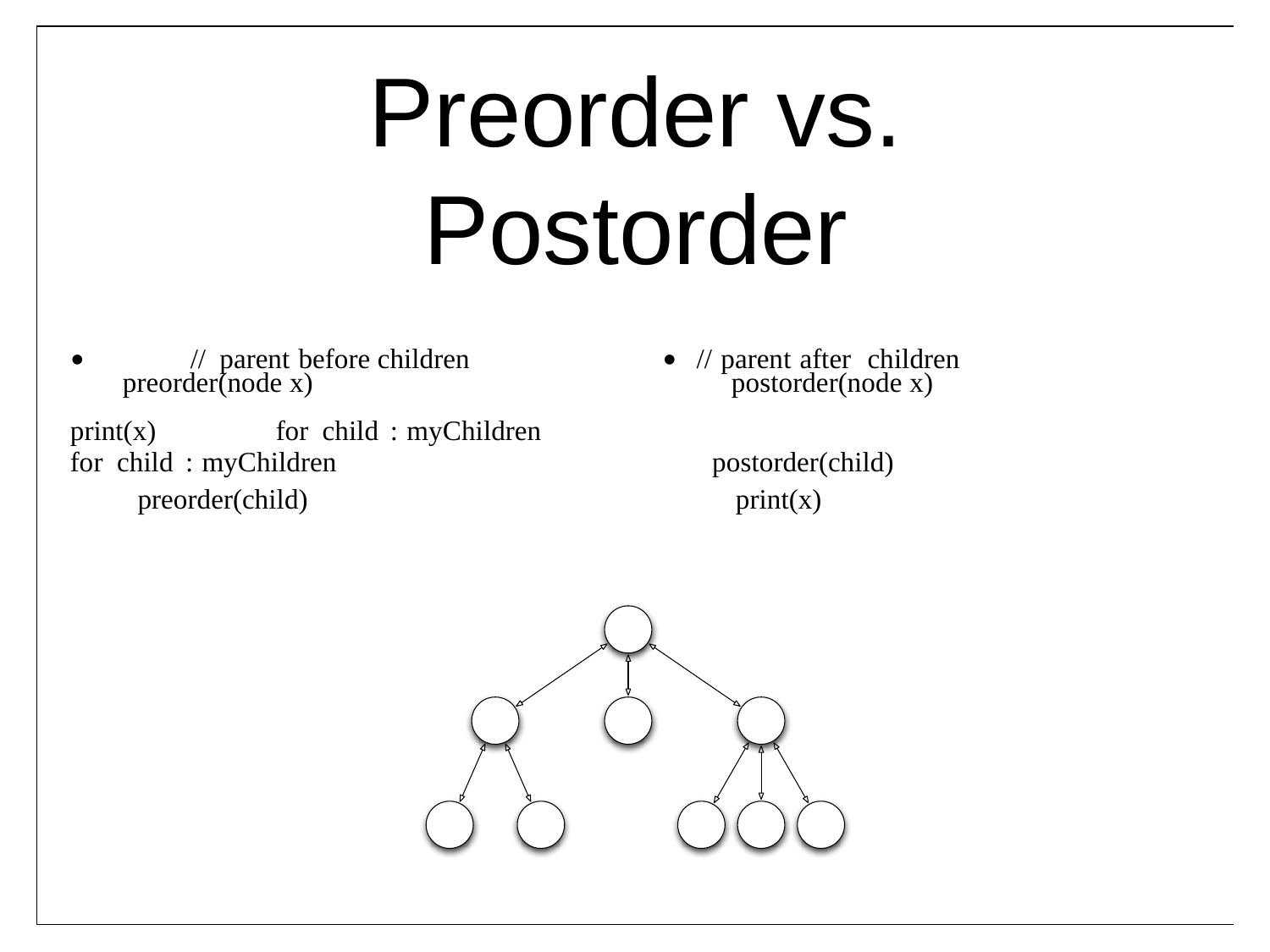

Preorder vs.
Postorder
•	// parent before children                           • // parent after  children
print(x) 	for child : myChildren
for child : myChildren                                             postorder(child)
preorder(child)                                      print(x)
preorder(node x)
postorder(node x)